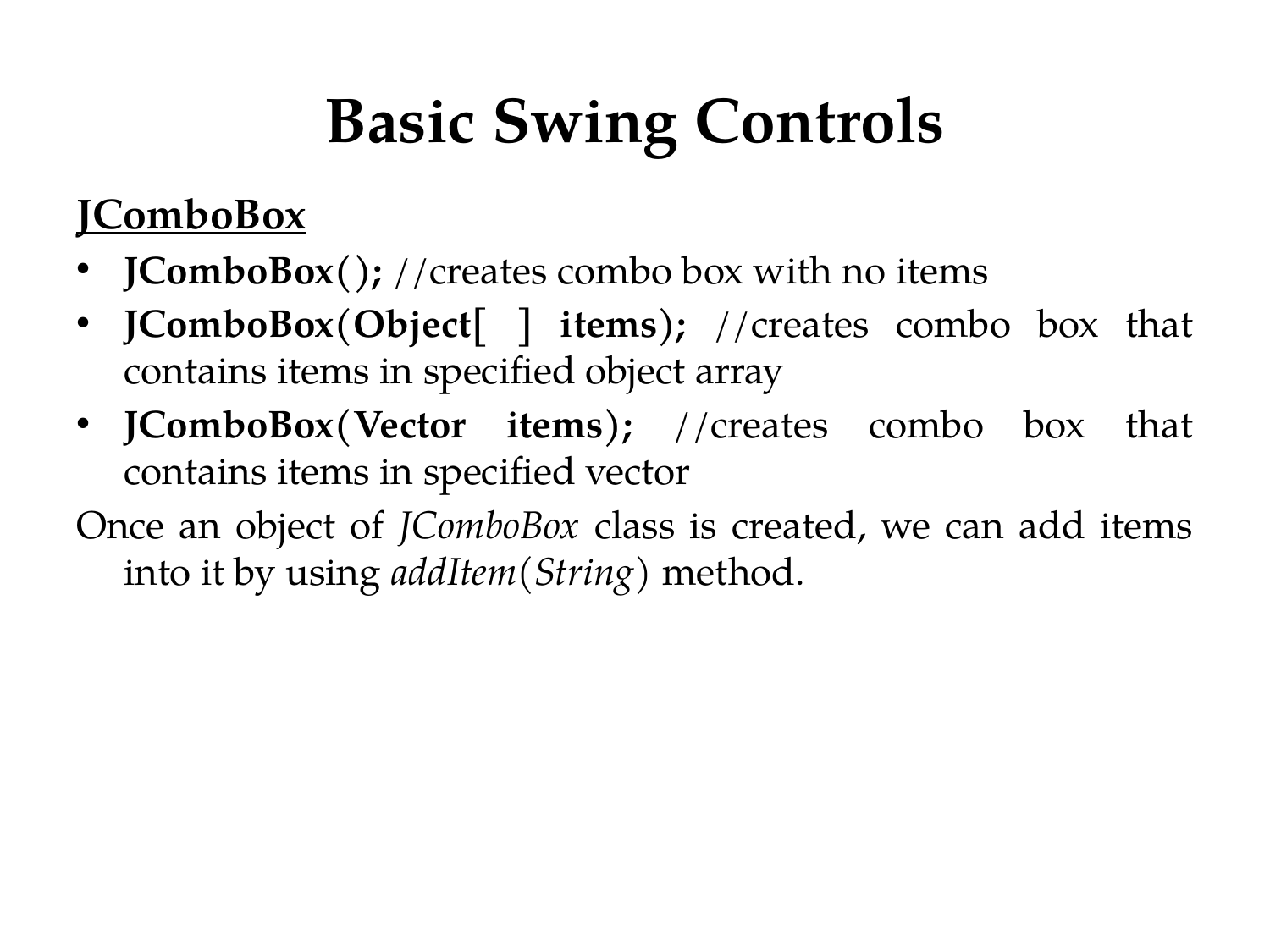

# Basic Swing Controls
JComboBox
JComboBox(); //creates combo box with no items
JComboBox(Object[ ] items); //creates combo box that contains items in specified object array
JComboBox(Vector items); //creates combo box that contains items in specified vector
Once an object of JComboBox class is created, we can add items into it by using addItem(String) method.